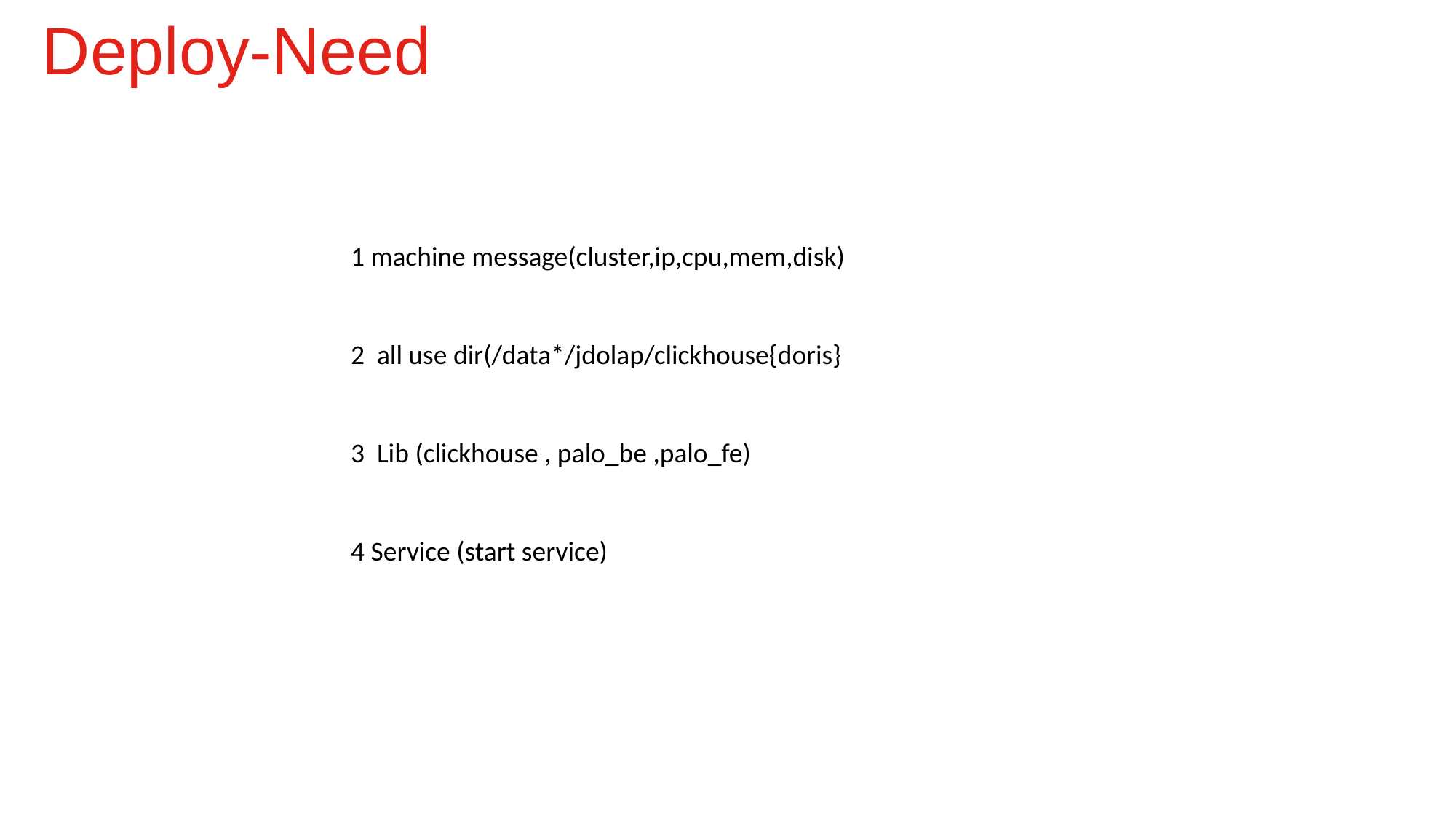

# Deploy-Need

1 machine message(cluster,ip,cpu,mem,disk)

2  all use dir(/data*/jdolap/clickhouse{doris}

3  Lib (clickhouse , palo_be ,palo_fe)

4 Service (start service)